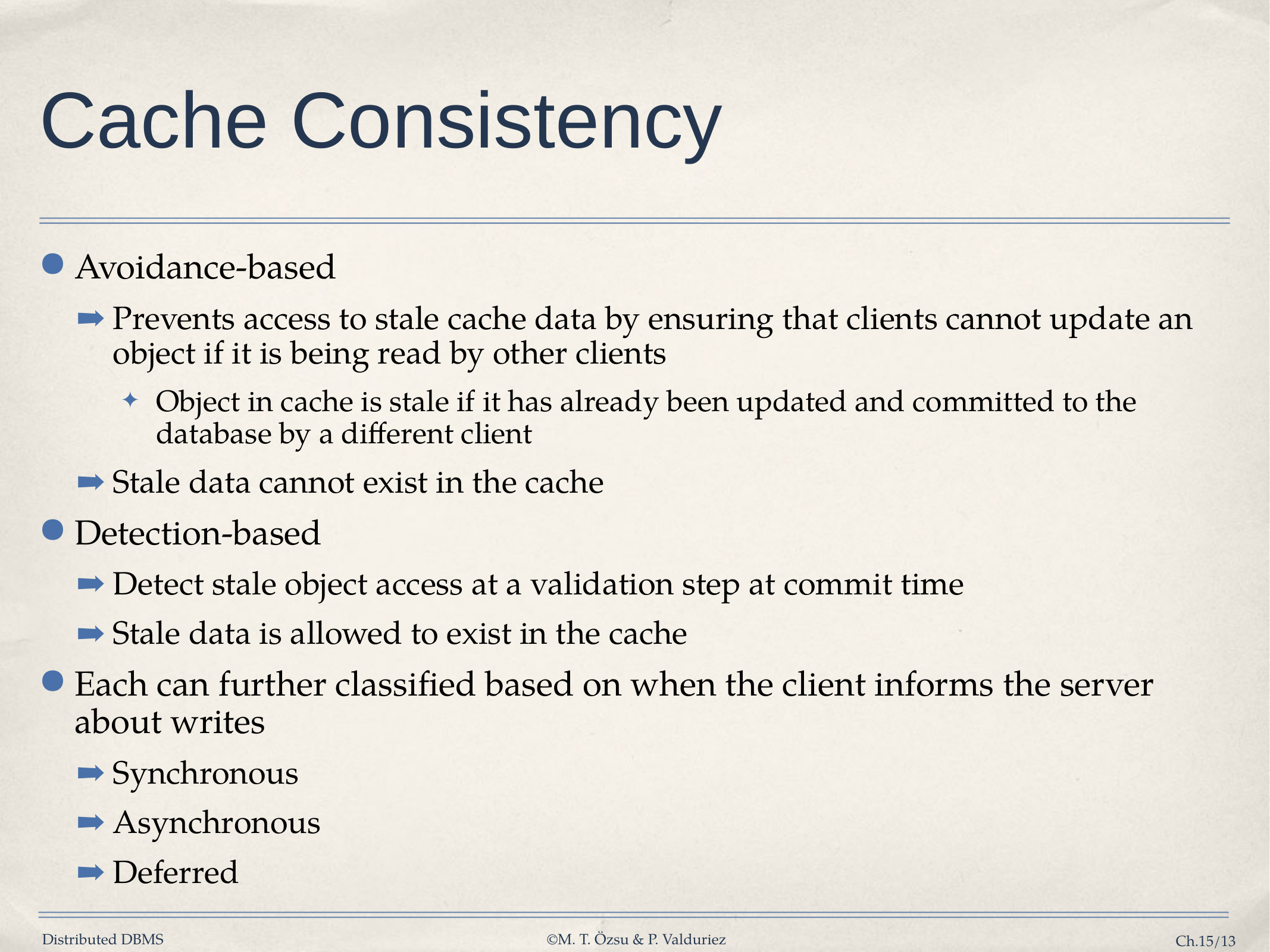

# Cache Consistency
Avoidance-based
Prevents access to stale cache data by ensuring that clients cannot update an object if it is being read by other clients
Object in cache is stale if it has already been updated and committed to the database by a different client
Stale data cannot exist in the cache
Detection-based
Detect stale object access at a validation step at commit time
Stale data is allowed to exist in the cache
Each can further classified based on when the client informs the server about writes
Synchronous
Asynchronous
Deferred